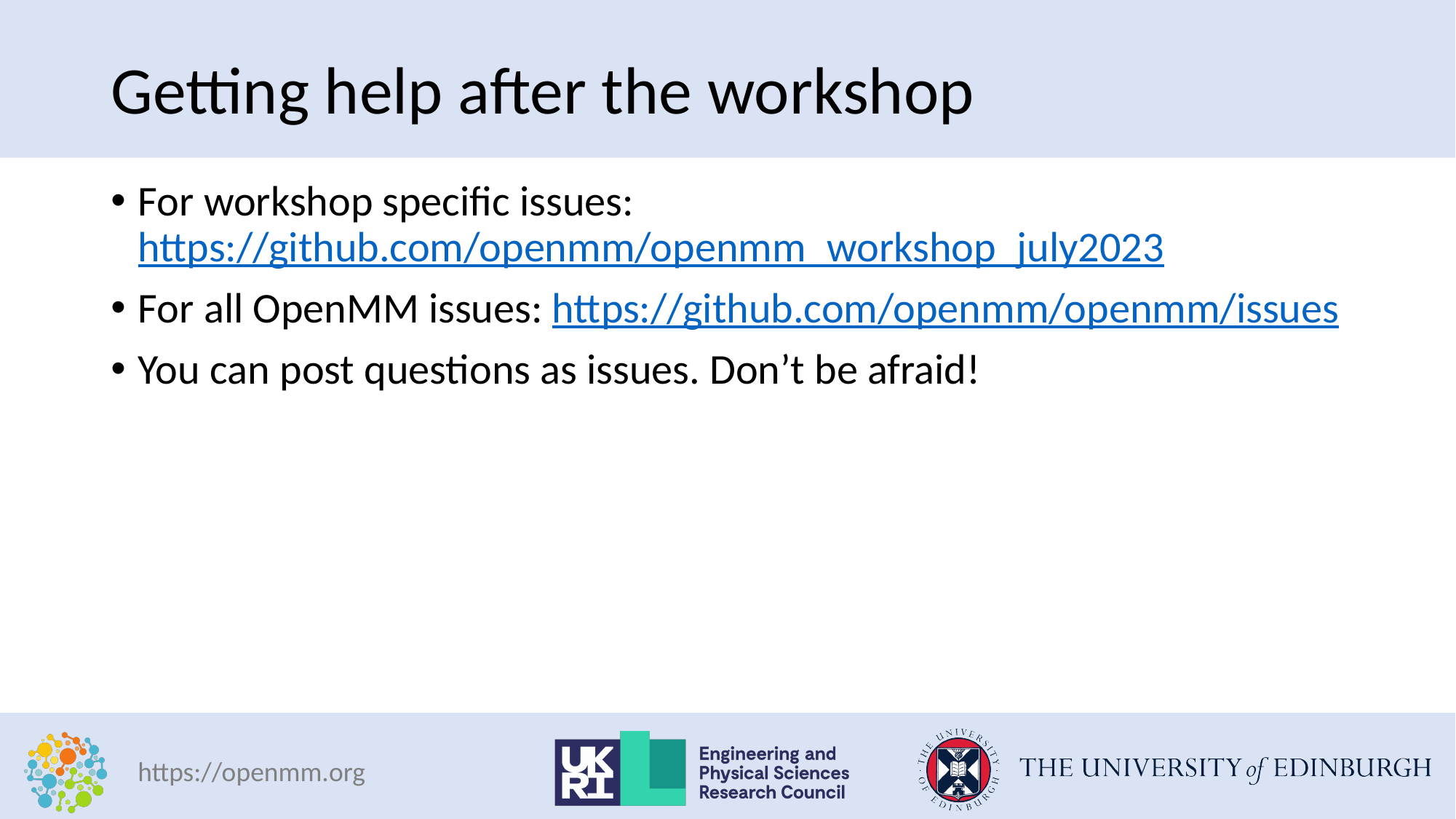

# Getting help after the workshop
For workshop specific issues: https://github.com/openmm/openmm_workshop_july2023
For all OpenMM issues: https://github.com/openmm/openmm/issues
You can post questions as issues. Don’t be afraid!